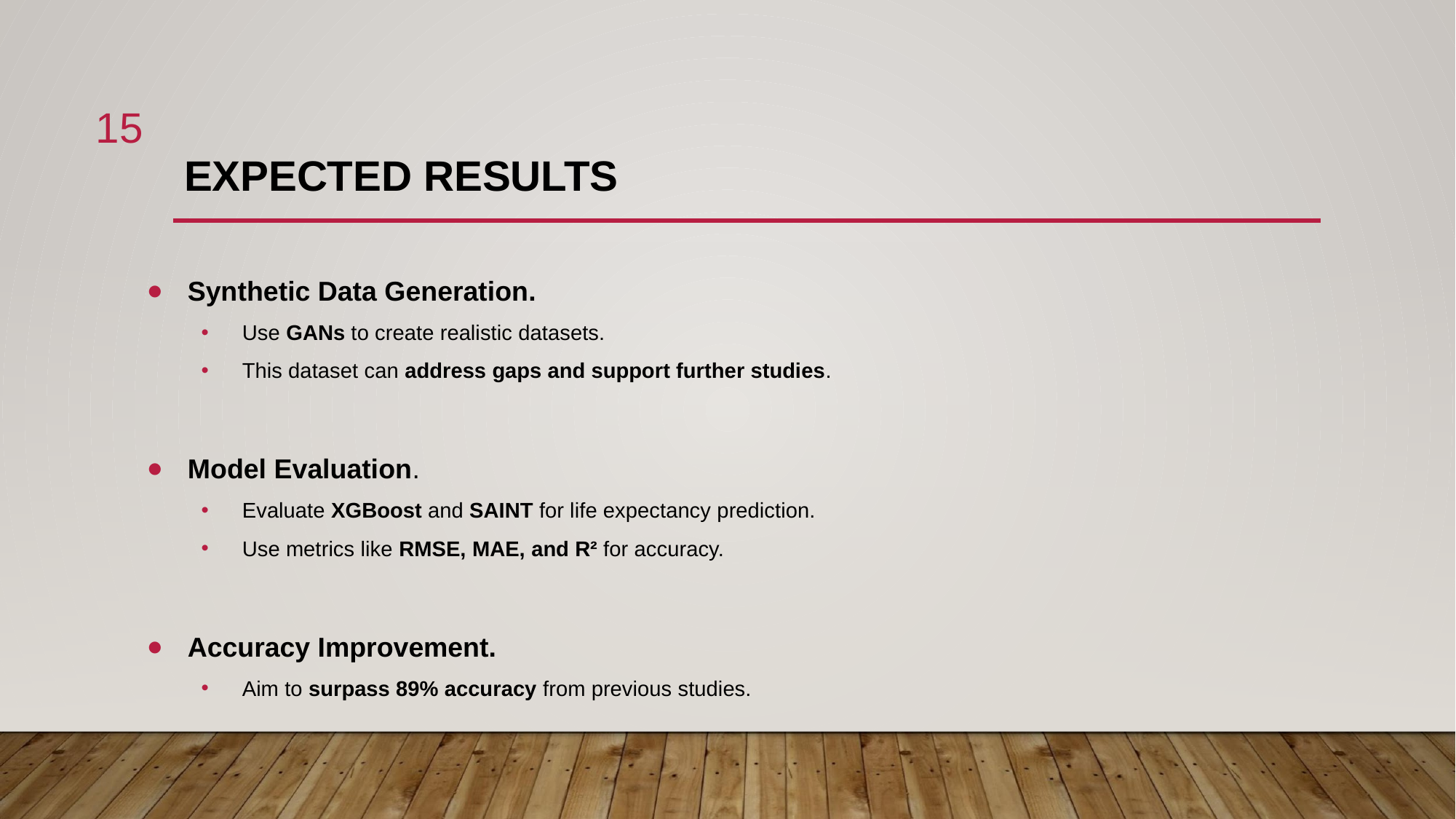

15
# EXPECTED RESULTS
Synthetic Data Generation.
Use GANs to create realistic datasets.
This dataset can address gaps and support further studies.

Model Evaluation.
Evaluate XGBoost and SAINT for life expectancy prediction.
Use metrics like RMSE, MAE, and R² for accuracy.

Accuracy Improvement.
Aim to surpass 89% accuracy from previous studies.